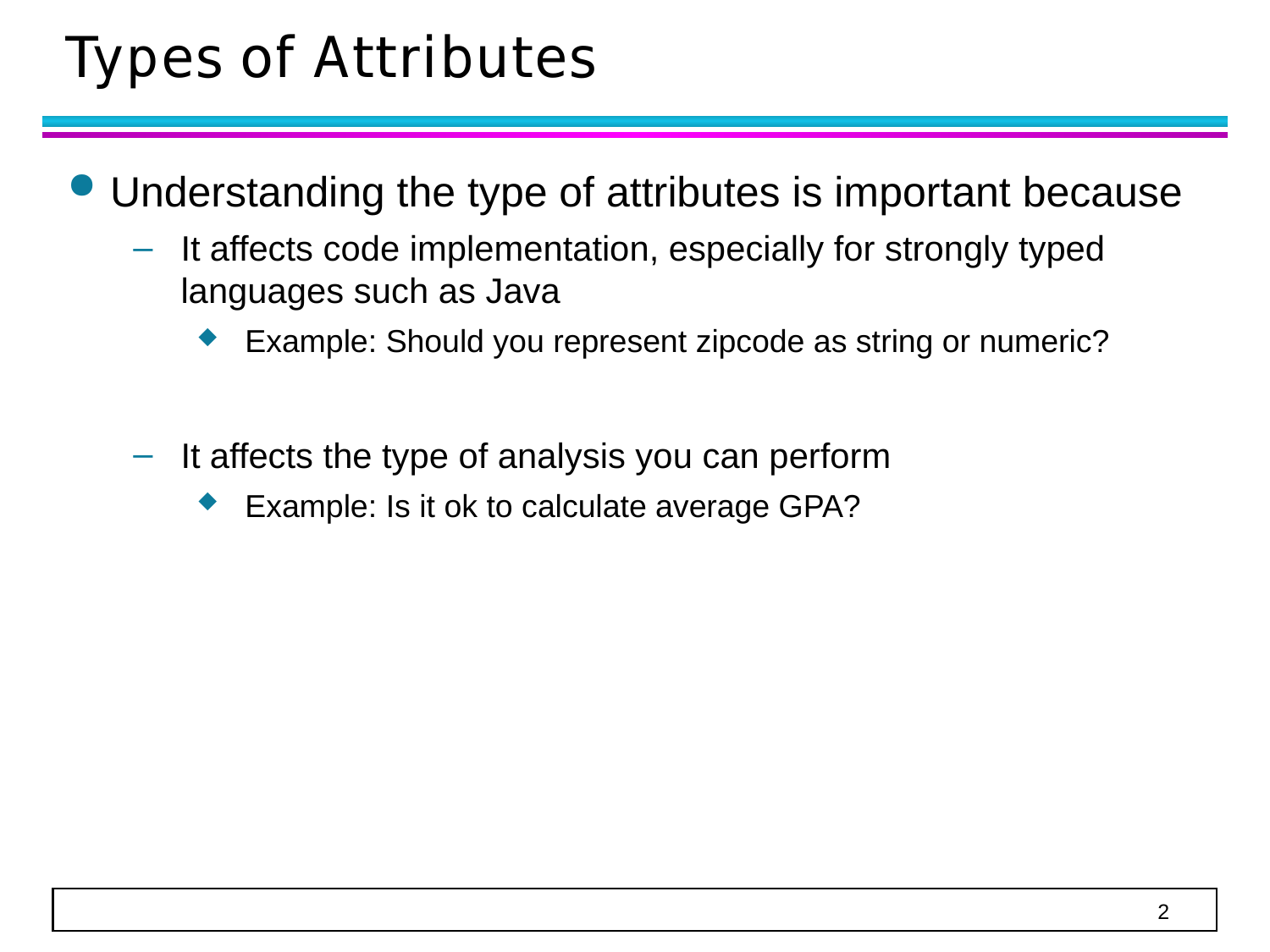

# Types of Attributes
Understanding the type of attributes is important because
It affects code implementation, especially for strongly typed languages such as Java
 Example: Should you represent zipcode as string or numeric?

It affects the type of analysis you can perform
 Example: Is it ok to calculate average GPA?